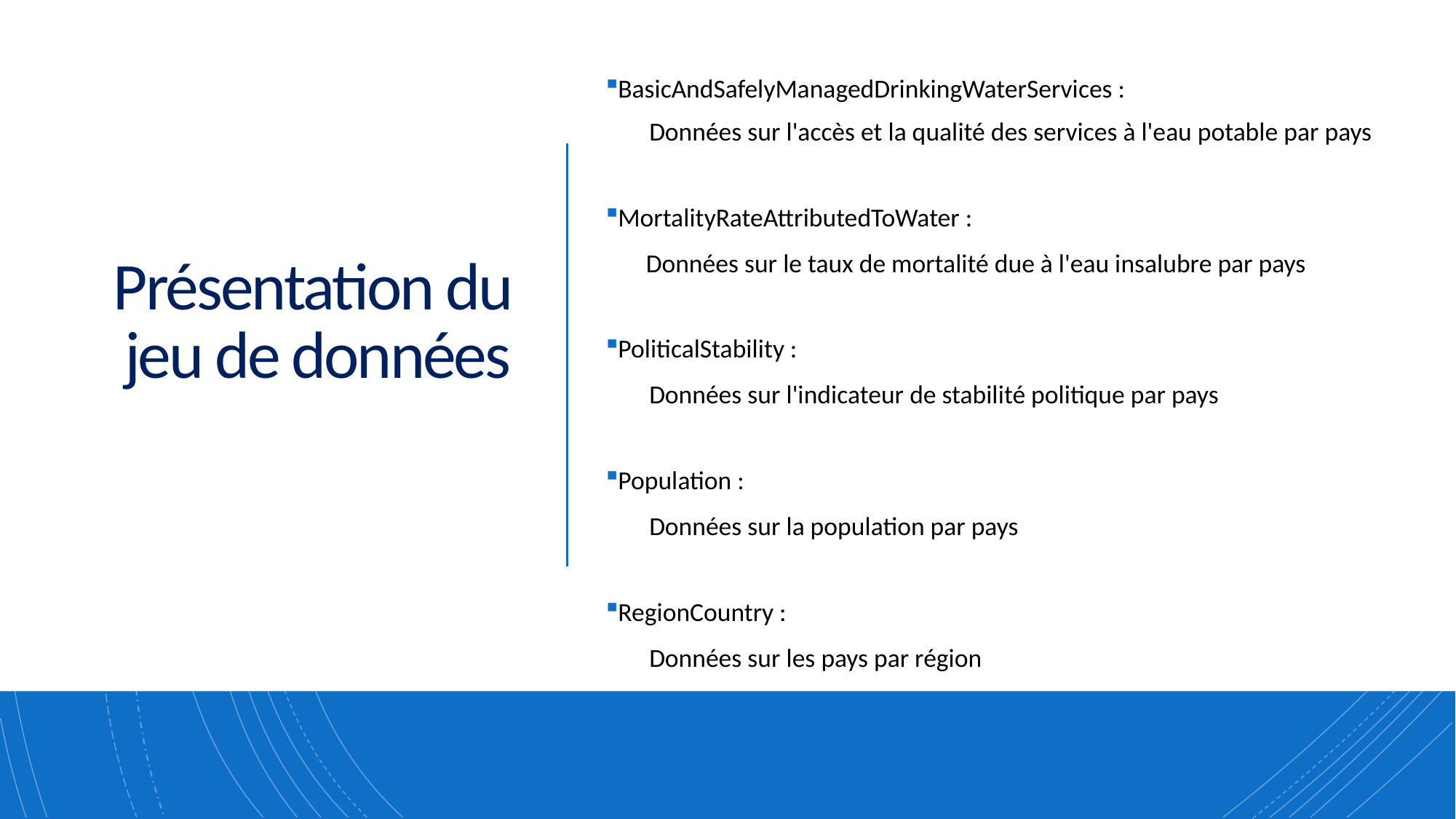

BasicAndSafelyManagedDrinkingWaterServices :
Données sur l'accès et la qualité des services à l'eau potable par pays

MortalityRateAttributedToWater :
     Données sur le taux de mortalité due à l'eau insalubre par pays

PoliticalStability :
Données sur l'indicateur de stabilité politique par pays

Population :
Données sur la population par pays

RegionCountry :
Données sur les pays par région
# Présentation du jeu de données